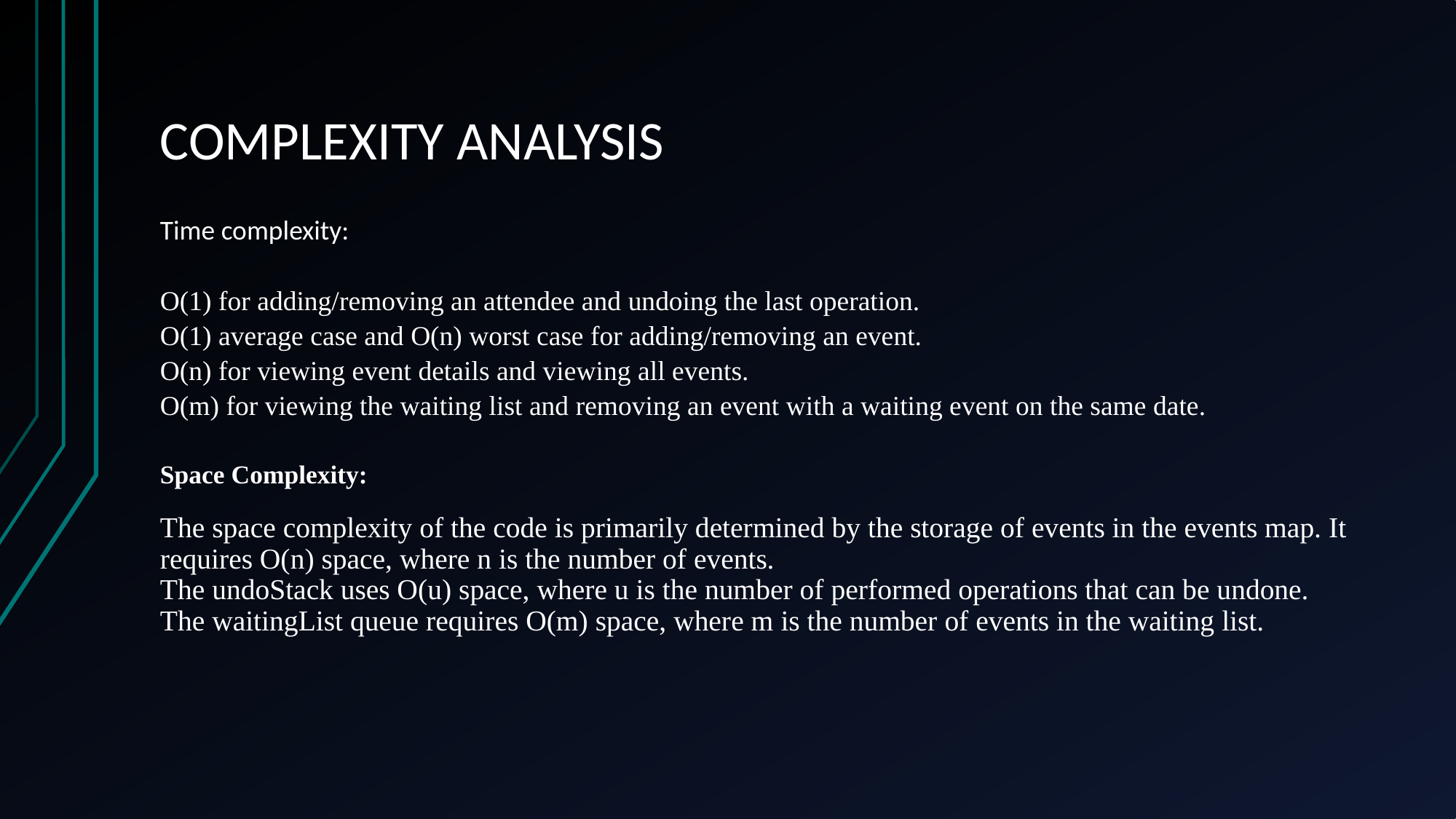

# COMPLEXITY ANALYSIS
Time complexity:
O(1) for adding/removing an attendee and undoing the last operation.
O(1) average case and O(n) worst case for adding/removing an event.
O(n) for viewing event details and viewing all events.
O(m) for viewing the waiting list and removing an event with a waiting event on the same date.

Space Complexity:
The space complexity of the code is primarily determined by the storage of events in the events map. It requires O(n) space, where n is the number of events.
The undoStack uses O(u) space, where u is the number of performed operations that can be undone.
The waitingList queue requires O(m) space, where m is the number of events in the waiting list.